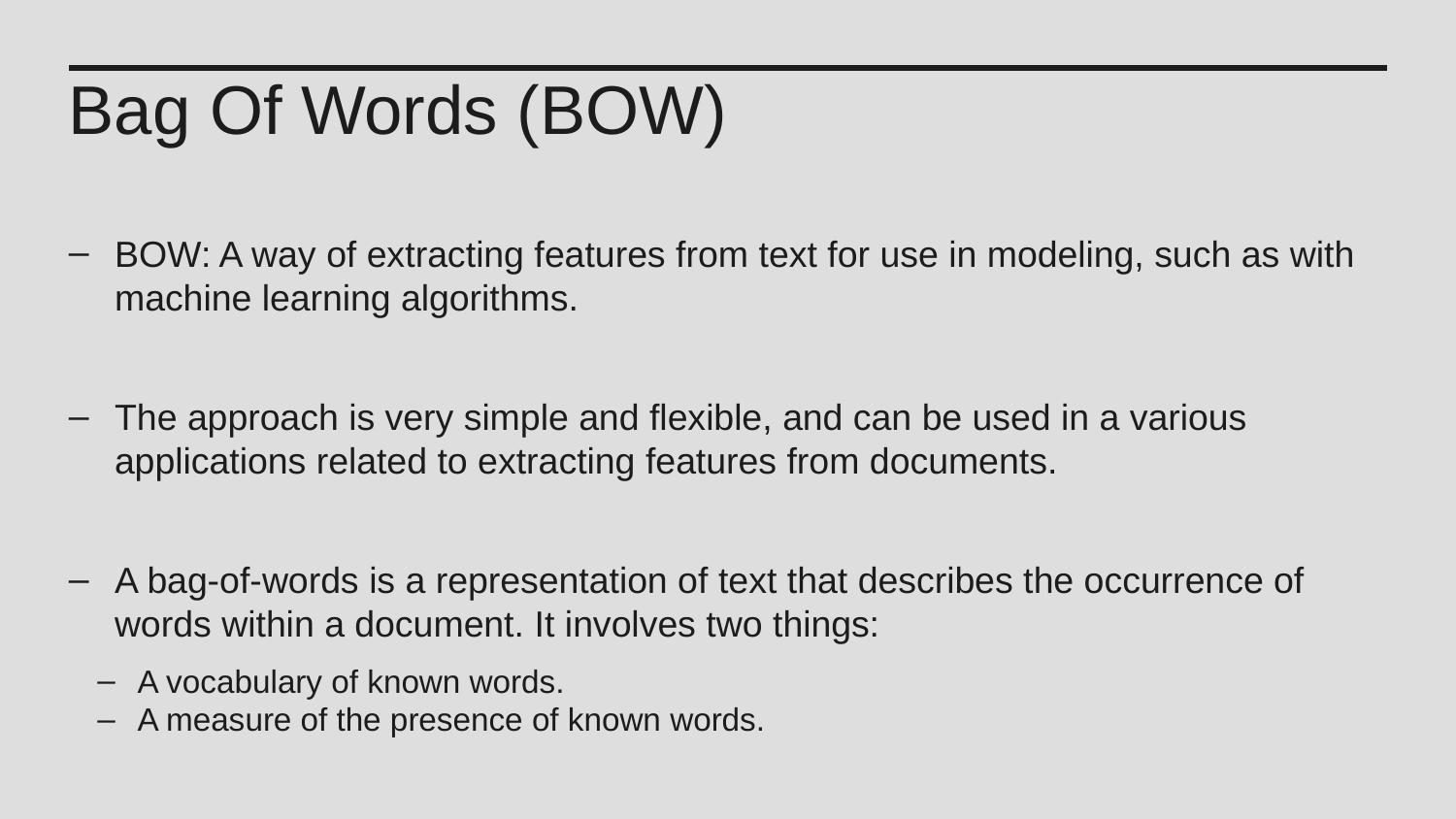

Bag Of Words (BOW)
BOW: A way of extracting features from text for use in modeling, such as with  machine learning algorithms.

The approach is very simple and flexible, and can be used in a various  applications related to extracting features from documents.

A bag-of-words is a representation of text that describes the occurrence of  words within a document. It involves two things:
A vocabulary of known words.
A measure of the presence of known words.